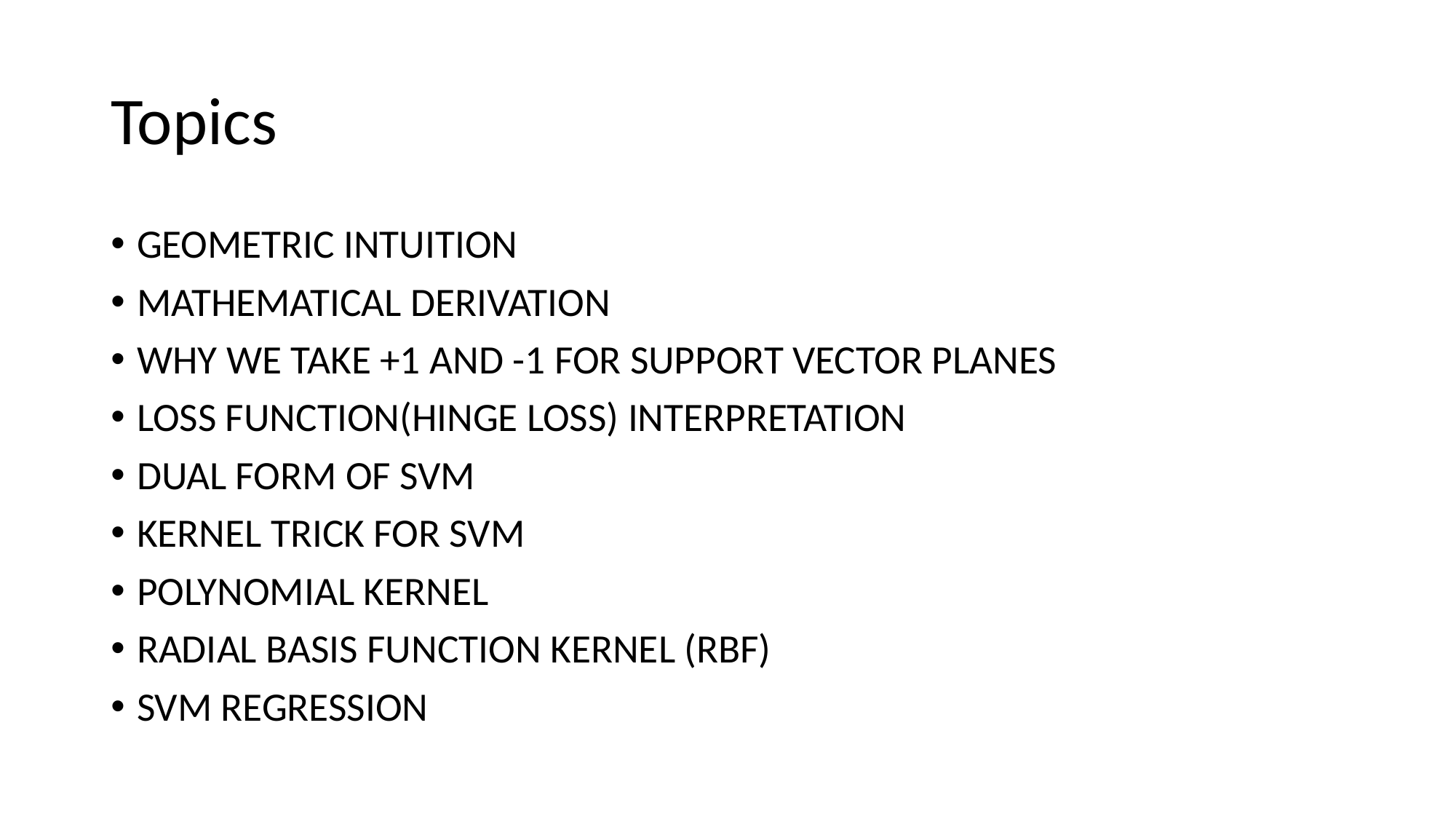

# Topics
GEOMETRIC INTUITION
MATHEMATICAL DERIVATION
WHY WE TAKE +1 AND -1 FOR SUPPORT VECTOR PLANES
LOSS FUNCTION(HINGE LOSS) INTERPRETATION
DUAL FORM OF SVM
KERNEL TRICK FOR SVM
POLYNOMIAL KERNEL
RADIAL BASIS FUNCTION KERNEL (RBF)
SVM REGRESSION